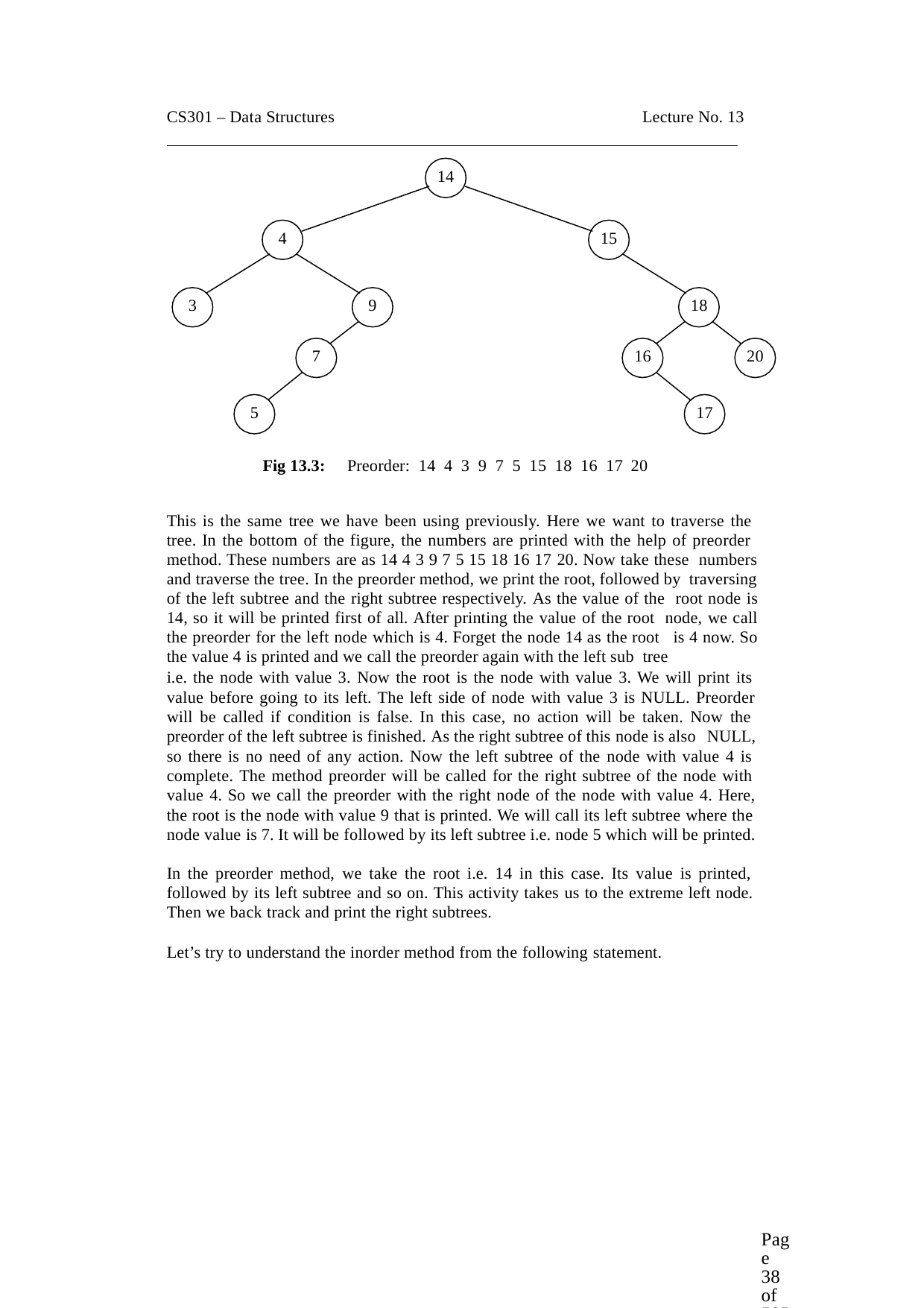

CS301 – Data Structures
Lecture No. 13

14

4
15

3
9
18

7
16
20

5
17
Fig 13.3:
Preorder:  14  4  3  9  7  5  15  18  16  17 20
This is the same tree we have been using previously. Here we want to traverse the  tree. In the bottom of the figure, the numbers are printed with the help of preorder  method. These numbers are as 14 4 3 9 7 5 15 18 16 17 20. Now take these  numbers and traverse the tree. In the preorder method, we print the root, followed by  traversing of the left subtree and the right subtree respectively. As the value of the  root node is 14, so it will be printed first of all. After printing the value of the root  node, we call the preorder for the left node which is 4. Forget the node 14 as the root  is 4 now. So the value 4 is printed and we call the preorder again with the left sub tree
i.e. the node with value 3. Now the root is the node with value 3. We will print its  value before going to its left. The left side of node with value 3 is NULL. Preorder
will be called if condition is false. In this case, no action will be taken. Now the  preorder of the left subtree is finished. As the right subtree of this node is also  NULL,
so there is no need of any action. Now the left subtree of the node with value 4 is  complete. The method preorder will be called for the right subtree of the node with  value 4. So we call the preorder with the right node of the node with value 4. Here,
the root is the node with value 9 that is printed. We will call its left subtree where the  node value is 7. It will be followed by its left subtree i.e. node 5 which will be printed.

In the preorder method, we take the root i.e. 14 in this case. Its value is printed,  followed by its left subtree and so on. This activity takes us to the extreme left node.  Then we back track and print the right subtrees.

Let’s try to understand the inorder method from the following statement.
Page 38 of 505